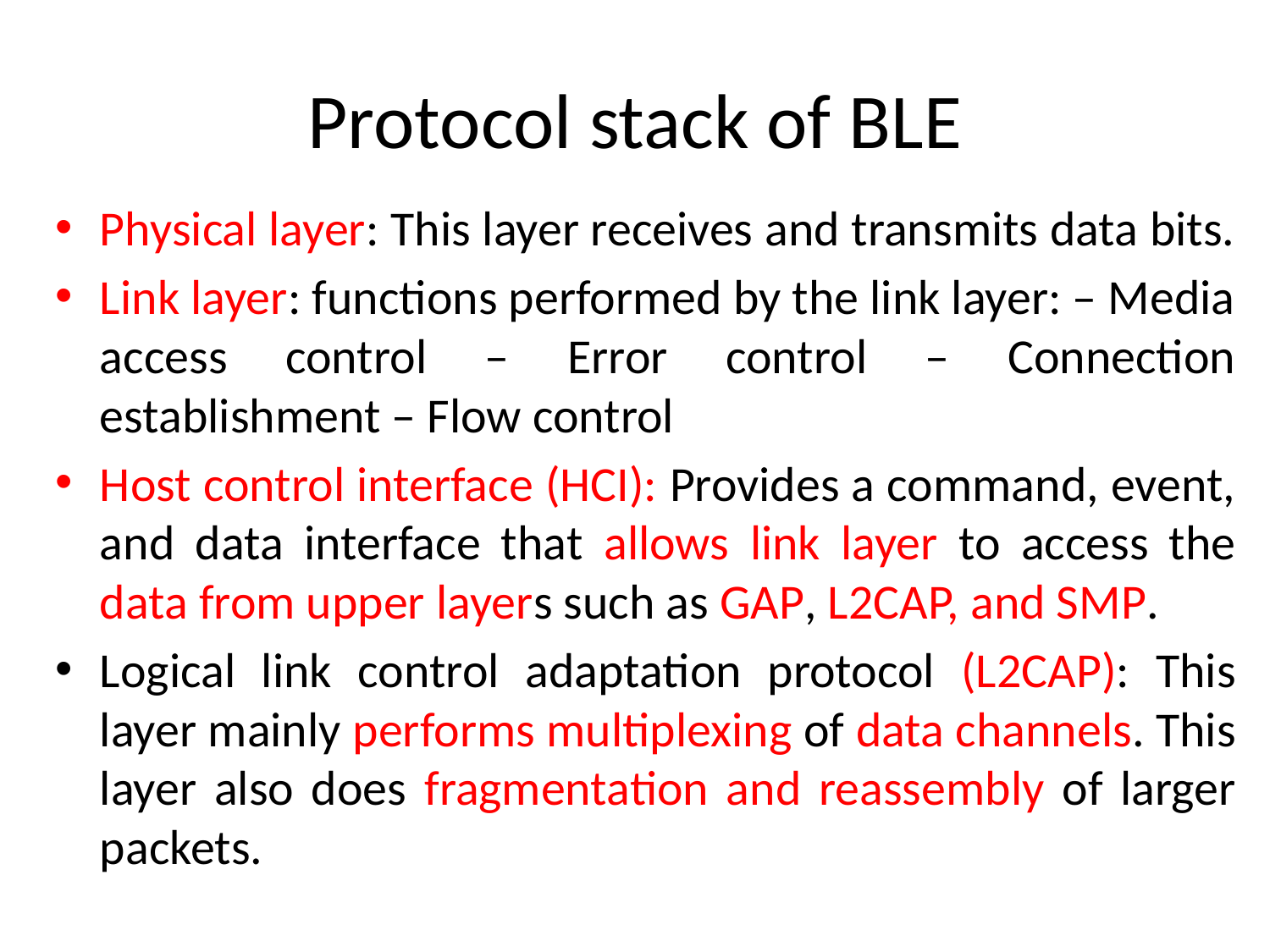

# Protocol stack of BLE
Physical layer: This layer receives and transmits data bits.
Link layer: functions performed by the link layer: – Media access control – Error control – Connection establishment – Flow control
Host control interface (HCI): Provides a command, event, and data interface that allows link layer to access the data from upper layers such as GAP, L2CAP, and SMP.
Logical link control adaptation protocol (L2CAP): This layer mainly performs multiplexing of data channels. This layer also does fragmentation and reassembly of larger packets.